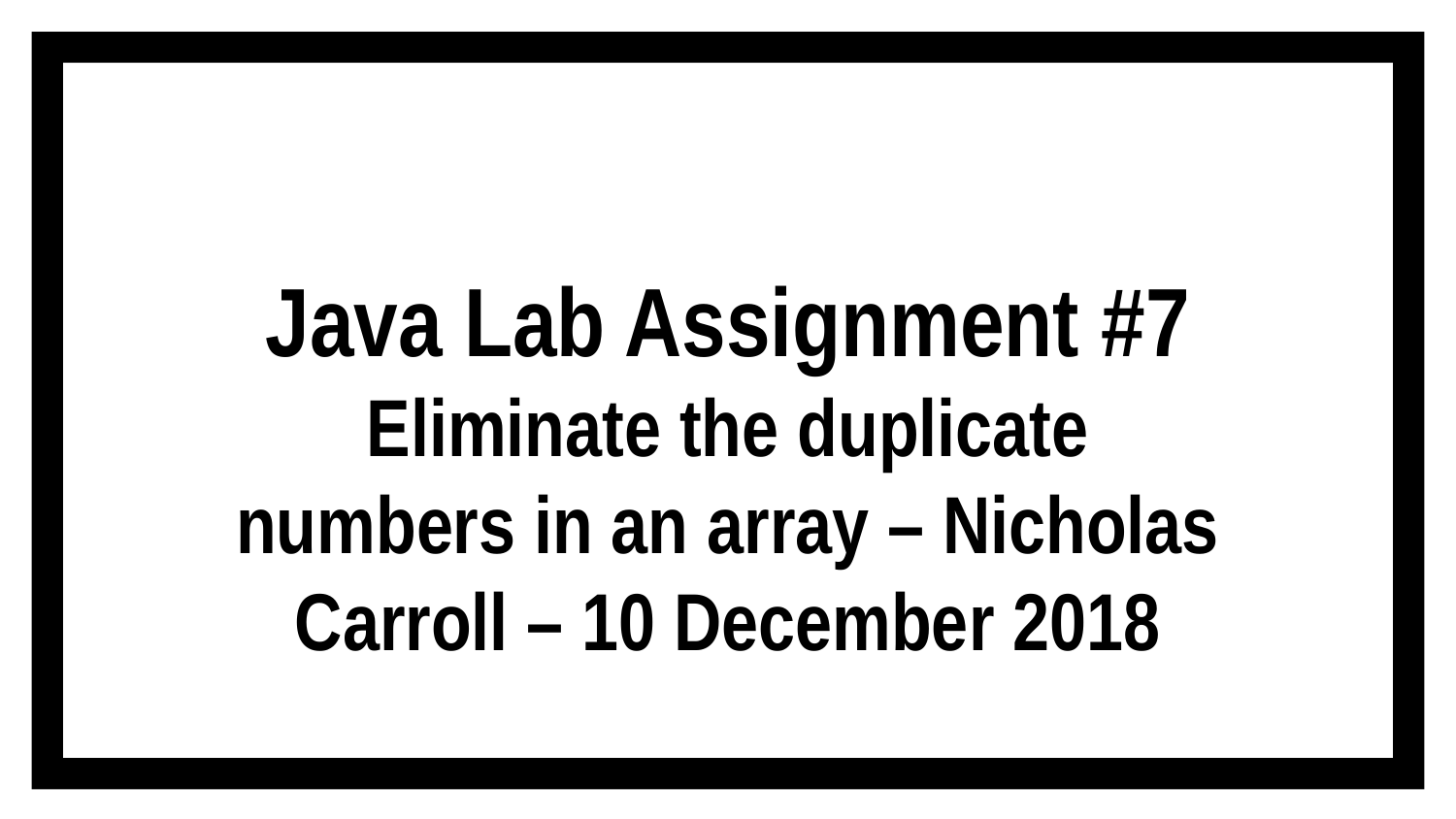

# Java Lab Assignment #7 Eliminate the duplicate numbers in an array – Nicholas Carroll – 10 December 2018